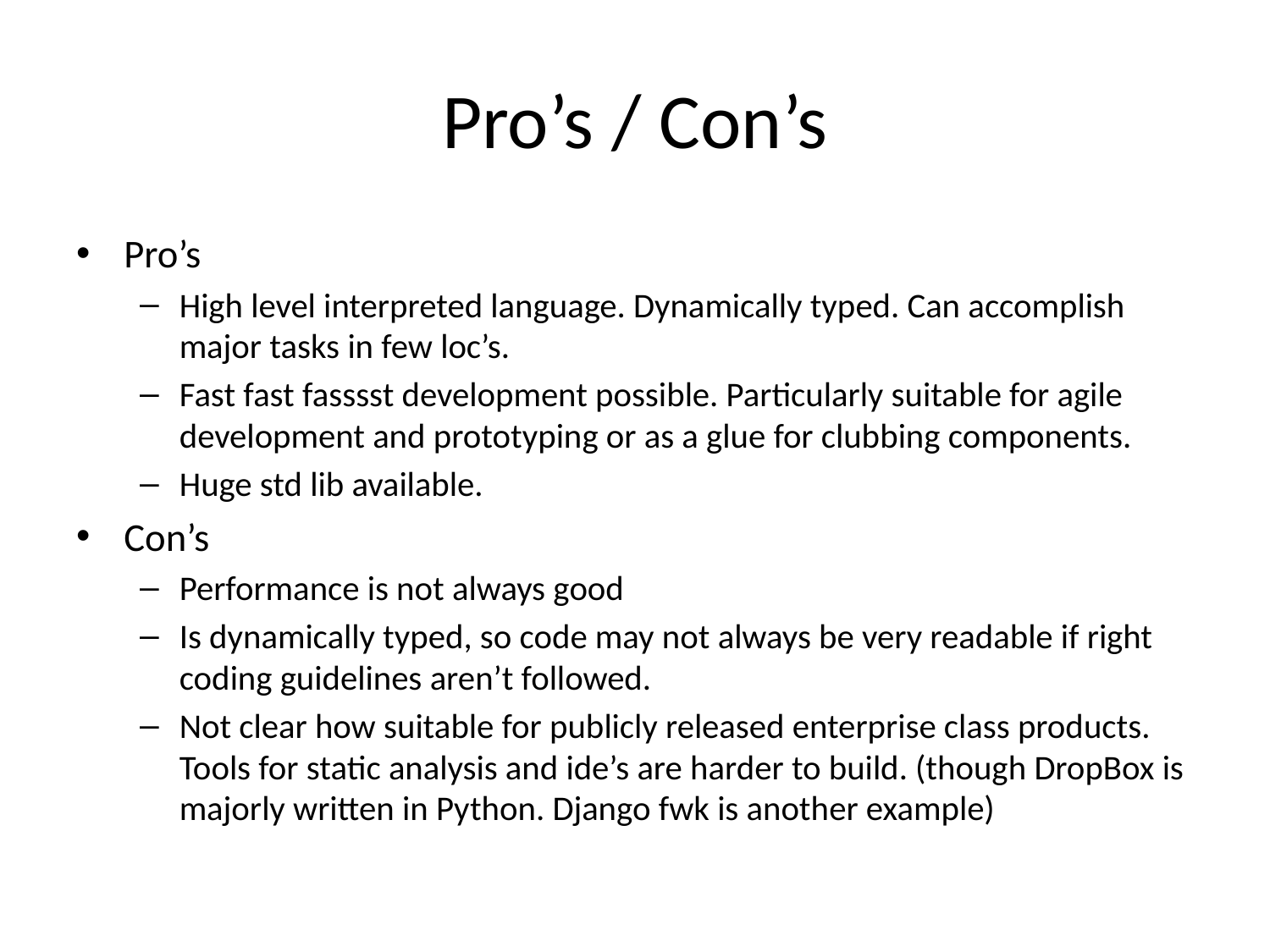

# Pro’s / Con’s
Pro’s
High level interpreted language. Dynamically typed. Can accomplish major tasks in few loc’s.
Fast fast fasssst development possible. Particularly suitable for agile development and prototyping or as a glue for clubbing components.
Huge std lib available.
Con’s
Performance is not always good
Is dynamically typed, so code may not always be very readable if right coding guidelines aren’t followed.
Not clear how suitable for publicly released enterprise class products.  Tools for static analysis and ide’s are harder to build. (though DropBox is majorly written in Python. Django fwk is another example)